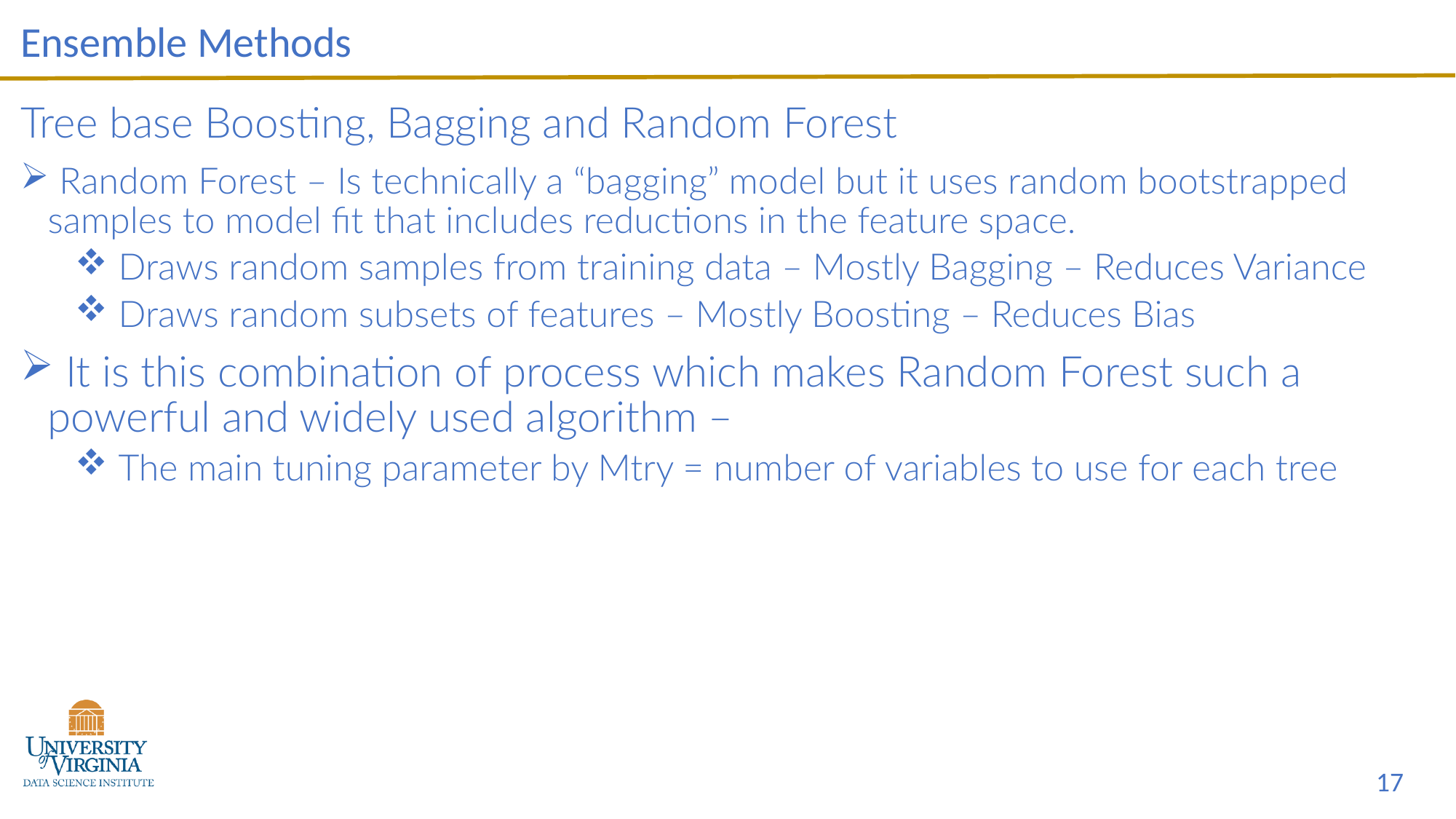

# Ensemble Methods
Tree base Boosting, Bagging and Random Forest
 Random Forest – Is technically a “bagging” model but it uses random bootstrapped samples to model fit that includes reductions in the feature space.
 Draws random samples from training data – Mostly Bagging – Reduces Variance
 Draws random subsets of features – Mostly Boosting – Reduces Bias
 It is this combination of process which makes Random Forest such a powerful and widely used algorithm –
 The main tuning parameter by Mtry = number of variables to use for each tree

17